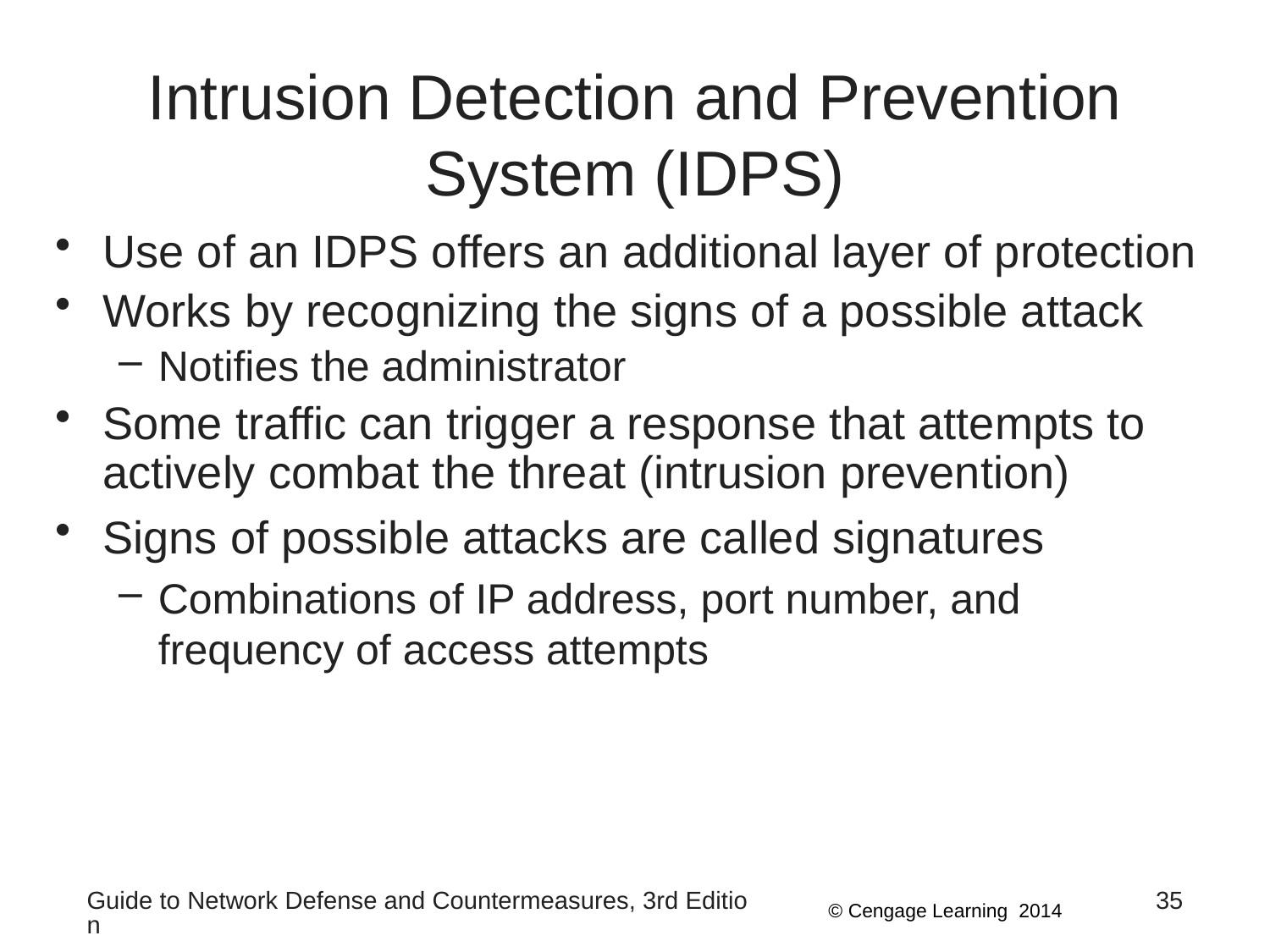

# Intrusion Detection and Prevention System (IDPS)
Use of an IDPS offers an additional layer of protection
Works by recognizing the signs of a possible attack
Notifies the administrator
Some traffic can trigger a response that attempts to actively combat the threat (intrusion prevention)
Signs of possible attacks are called signatures
Combinations of IP address, port number, and  frequency of access attempts
Guide to Network Defense and Countermeasures, 3rd Edition
35